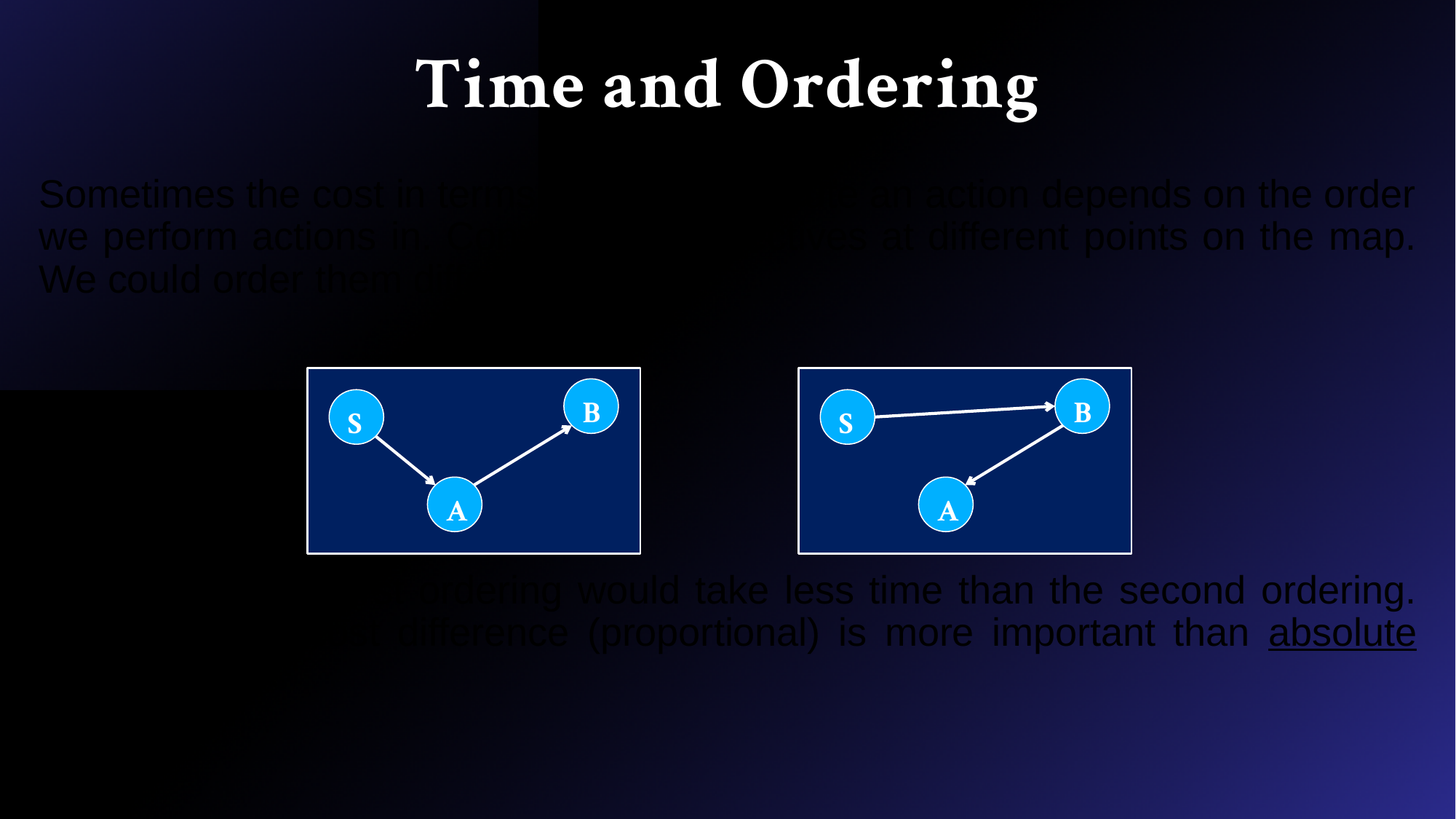

# Time and Ordering
Sometimes the cost in terms of time to execute an action depends on the order we perform actions in. Consider two objectives at different points on the map.
We could order them differently:

In this case, the first ordering would take less time than the second ordering. Often, relative cost difference (proportional) is more important than absolute difference.

B
S
A

B
S
A